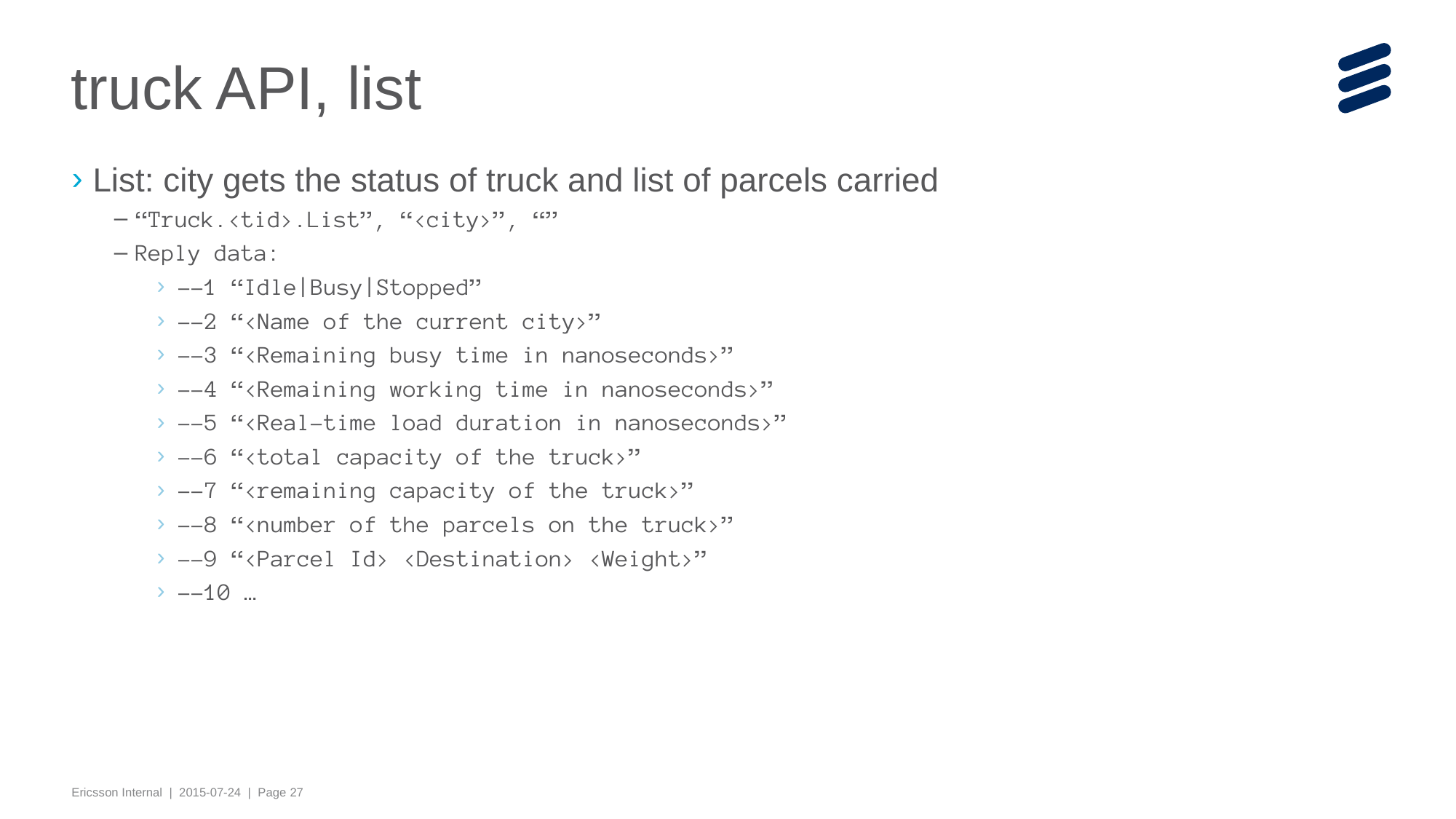

# truck API, list
List: city gets the status of truck and list of parcels carried
“Truck.<tid>.List”, “<city>”, “”
Reply data:
--1 “Idle|Busy|Stopped”
--2 “<Name of the current city>”
--3 “<Remaining busy time in nanoseconds>”
--4 “<Remaining working time in nanoseconds>”
--5 “<Real-time load duration in nanoseconds>”
--6 “<total capacity of the truck>”
--7 “<remaining capacity of the truck>”
--8 “<number of the parcels on the truck>”
--9 “<Parcel Id> <Destination> <Weight>”
--10 …